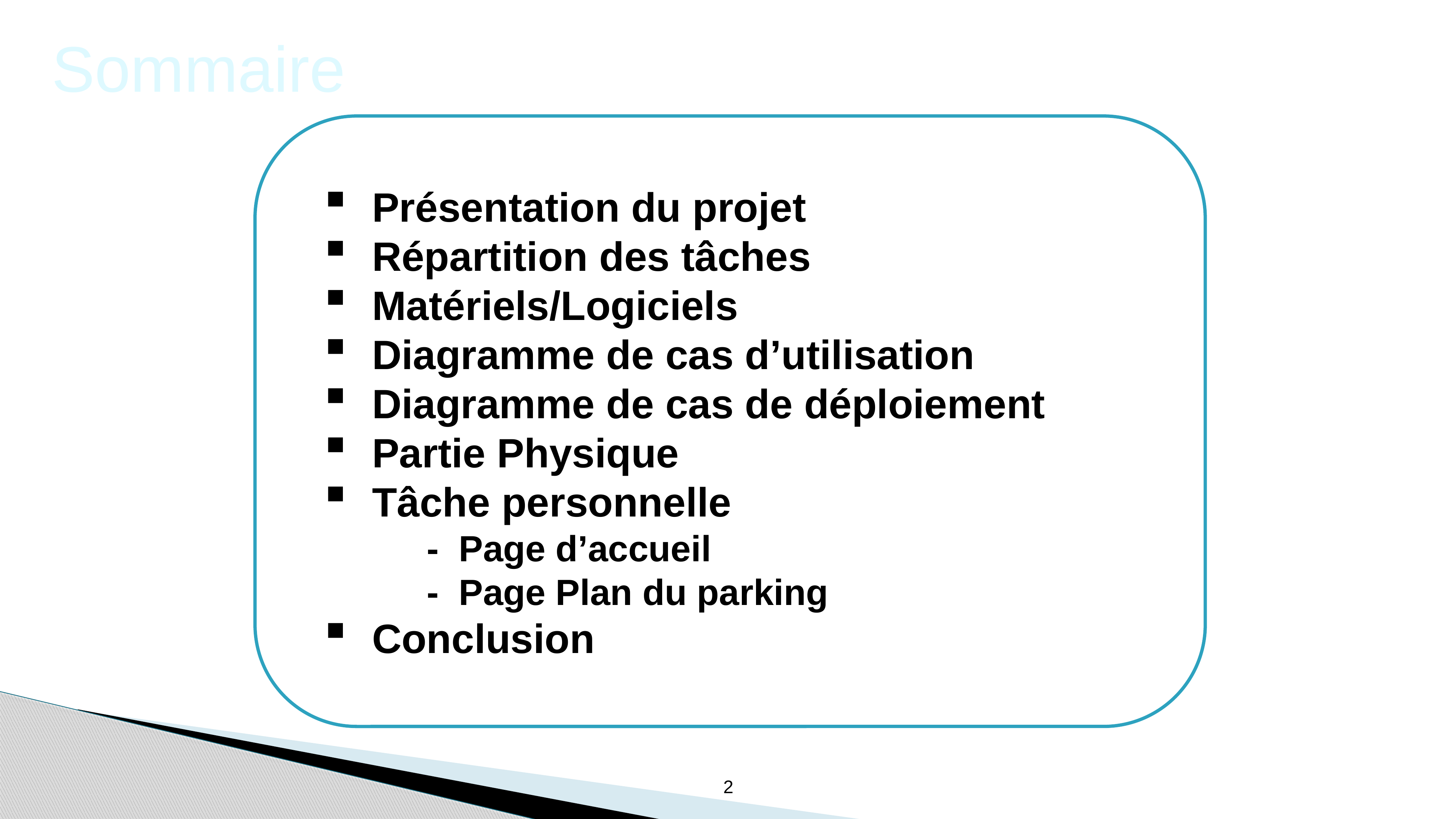

Sommaire
Présentation du projet
Répartition des tâches
Matériels/Logiciels
Diagramme de cas d’utilisation
Diagramme de cas de déploiement
Partie Physique
Tâche personnelle
		-  Page d’accueil
		-  Page Plan du parking
Conclusion
2